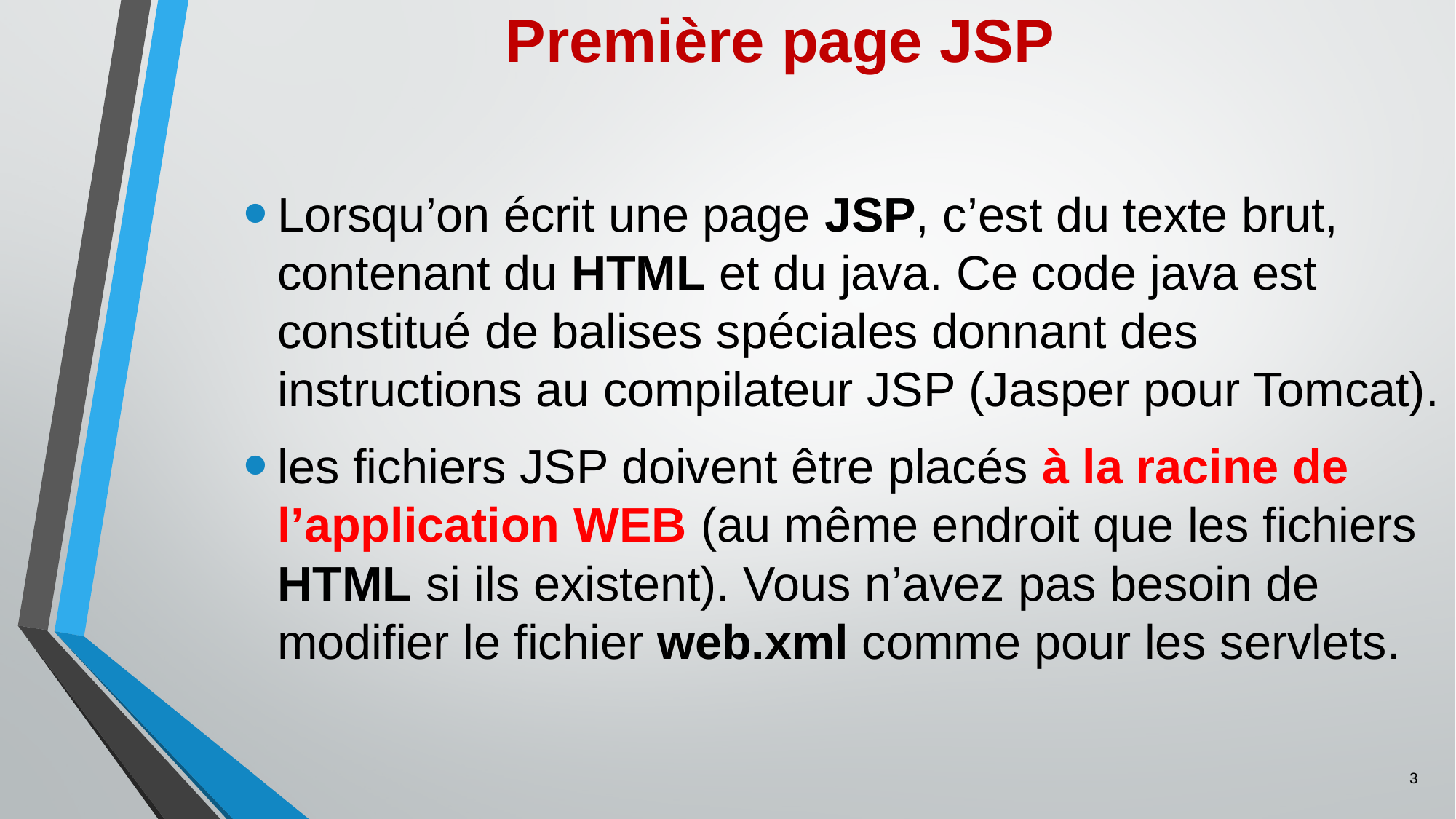

Première page JSP
Lorsqu’on écrit une page JSP, c’est du texte brut, contenant du HTML et du java. Ce code java est constitué de balises spéciales donnant des instructions au compilateur JSP (Jasper pour Tomcat).
les fichiers JSP doivent être placés à la racine de l’application WEB (au même endroit que les fichiers HTML si ils existent). Vous n’avez pas besoin de modifier le fichier web.xml comme pour les servlets.
3